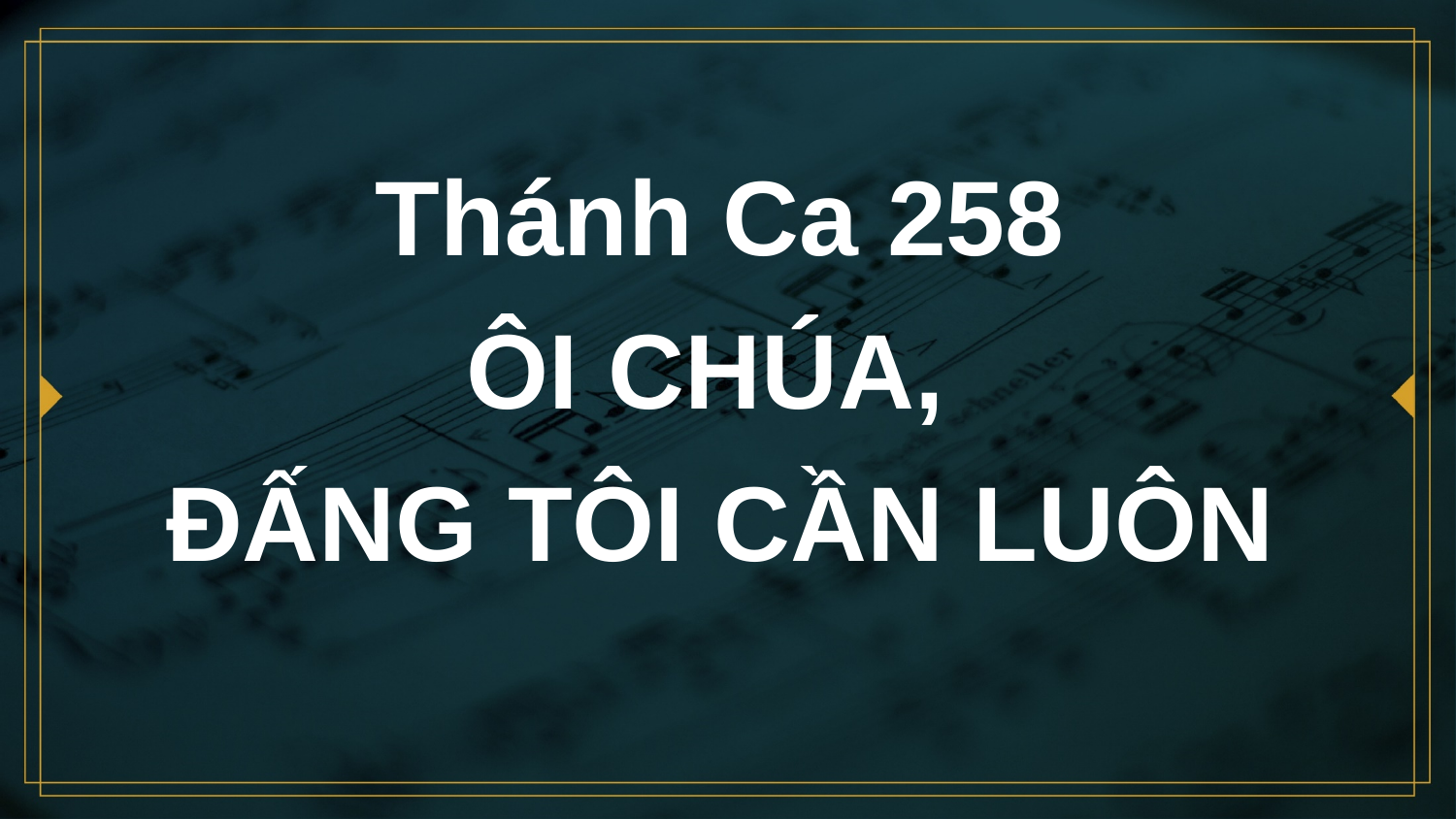

# Thánh Ca 258 ÔI CHÚA, ĐẤNG TÔI CẦN LUÔN